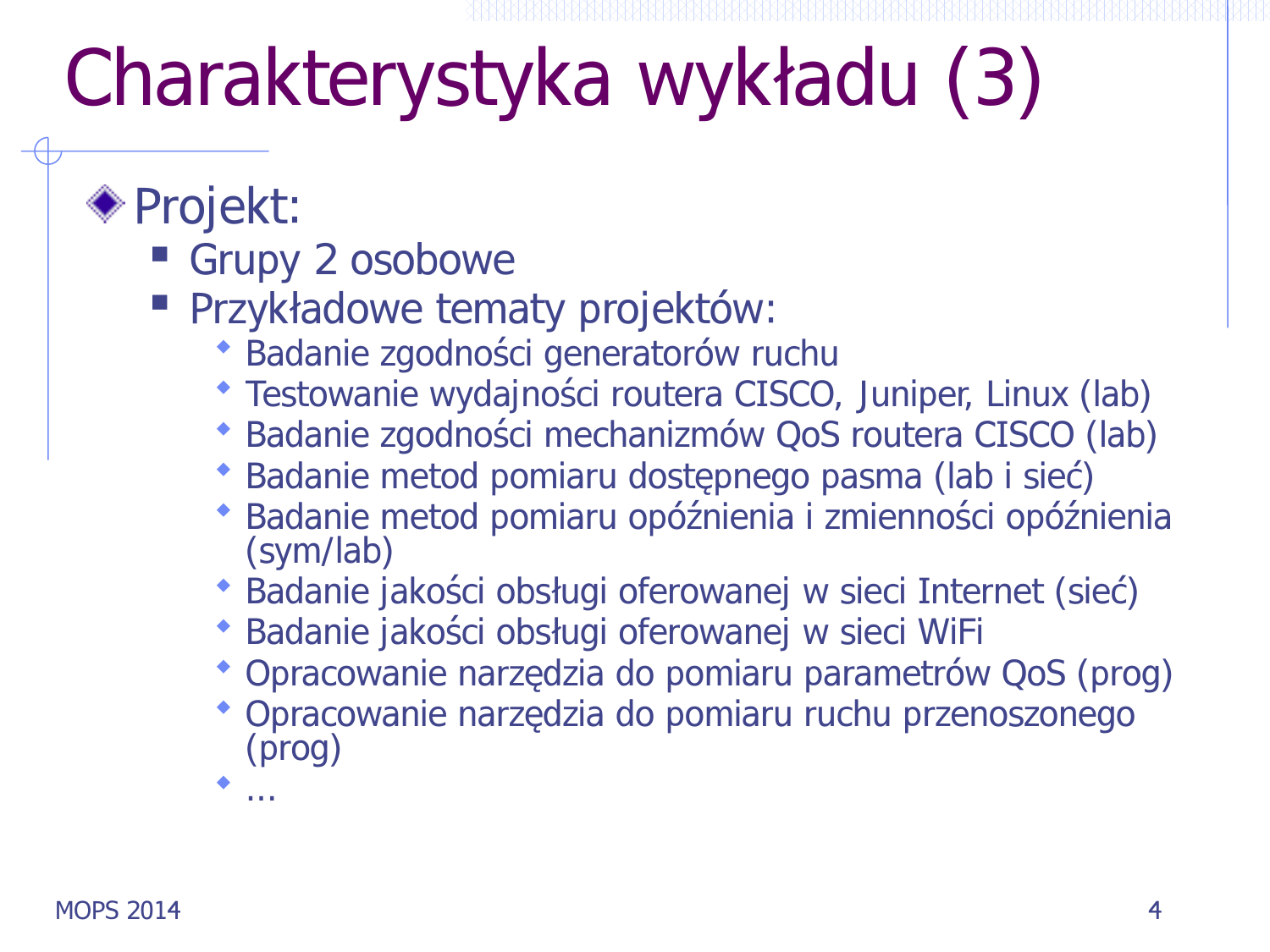

# Charakterystyka wykładu (3)
Projekt:
Grupy 2 osobowe
Przykładowe tematy projektów:
Badanie zgodności generatorów ruchu
Testowanie wydajności routera CISCO, Juniper, Linux (lab)
Badanie zgodności mechanizmów QoS routera CISCO (lab)
Badanie metod pomiaru dostępnego pasma (lab i sieć)
Badanie metod pomiaru opóźnienia i zmienności opóźnienia (sym/lab)
Badanie jakości obsługi oferowanej w sieci Internet (sieć)
Badanie jakości obsługi oferowanej w sieci WiFi
Opracowanie narzędzia do pomiaru parametrów QoS (prog)
Opracowanie narzędzia do pomiaru ruchu przenoszonego (prog)
...
MOPS 2014
4